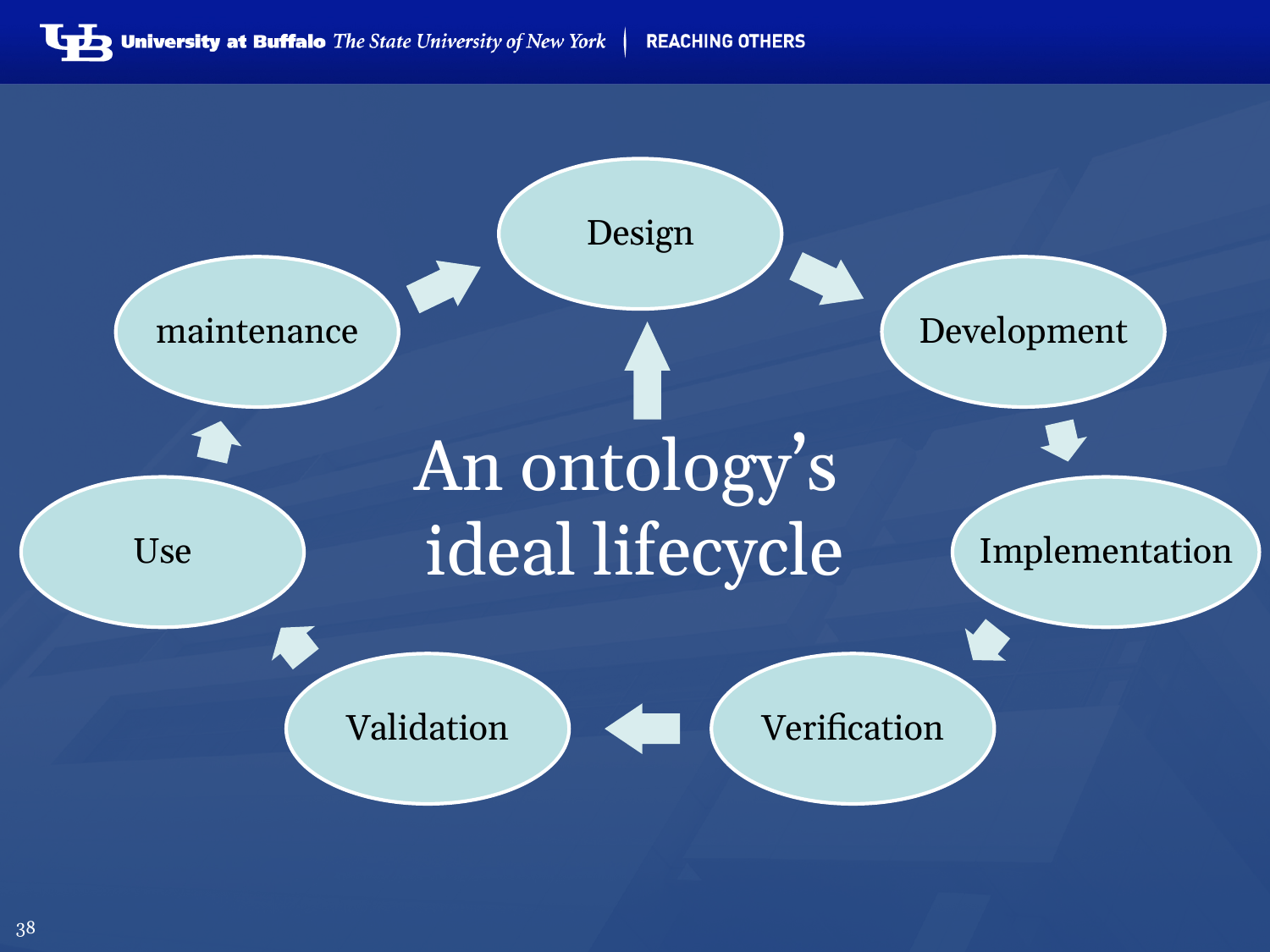

Design
maintenance
Development

Use
Implementation

Validation
Verification

# An ontology’s ideal lifecycle